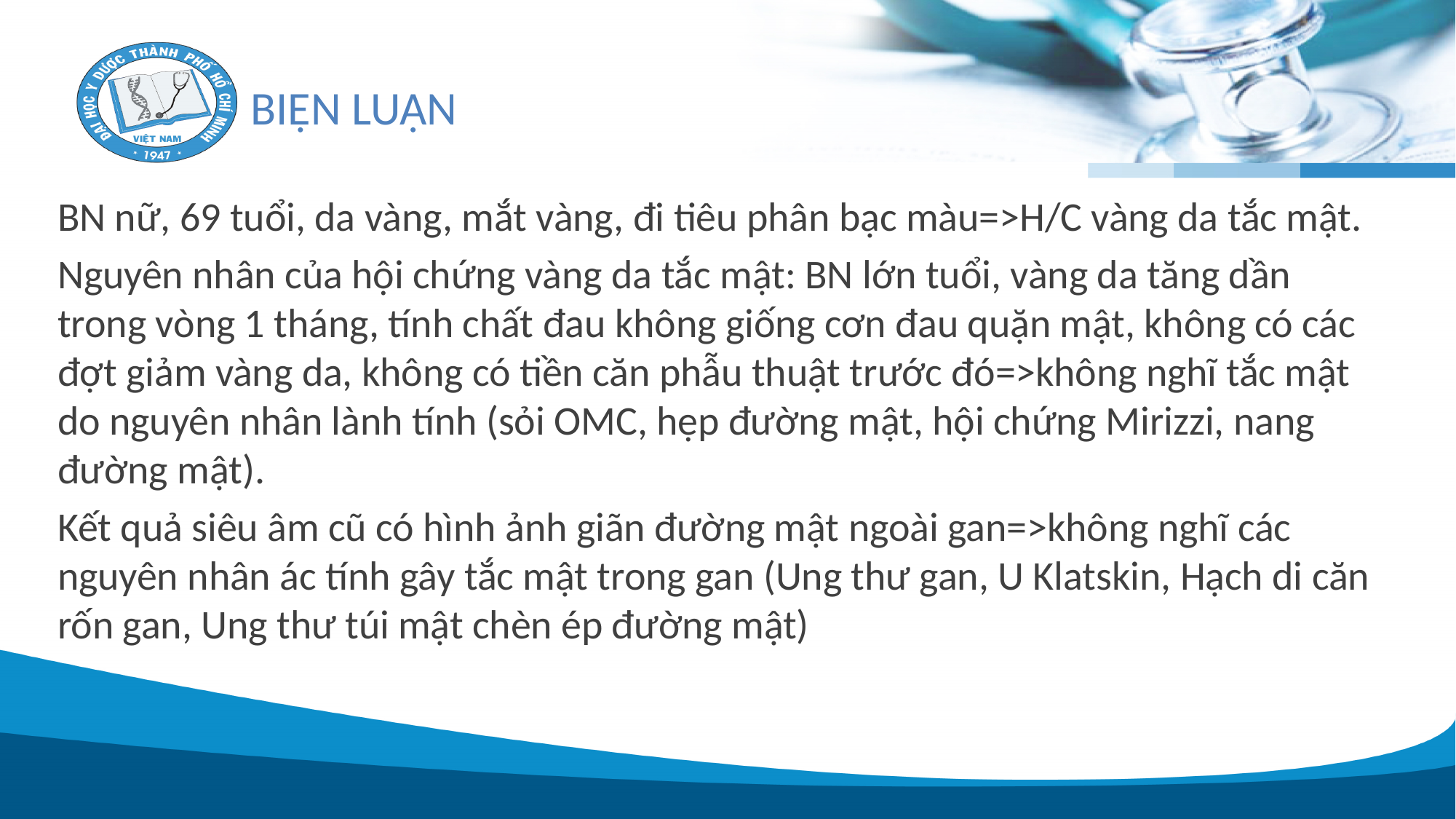

# BIỆN LUẬN
BN nữ, 69 tuổi, da vàng, mắt vàng, đi tiêu phân bạc màu=>H/C vàng da tắc mật.
Nguyên nhân của hội chứng vàng da tắc mật: BN lớn tuổi, vàng da tăng dần trong vòng 1 tháng, tính chất đau không giống cơn đau quặn mật, không có các đợt giảm vàng da, không có tiền căn phẫu thuật trước đó=>không nghĩ tắc mật do nguyên nhân lành tính (sỏi OMC, hẹp đường mật, hội chứng Mirizzi, nang đường mật).
Kết quả siêu âm cũ có hình ảnh giãn đường mật ngoài gan=>không nghĩ các nguyên nhân ác tính gây tắc mật trong gan (Ung thư gan, U Klatskin, Hạch di căn rốn gan, Ung thư túi mật chèn ép đường mật)